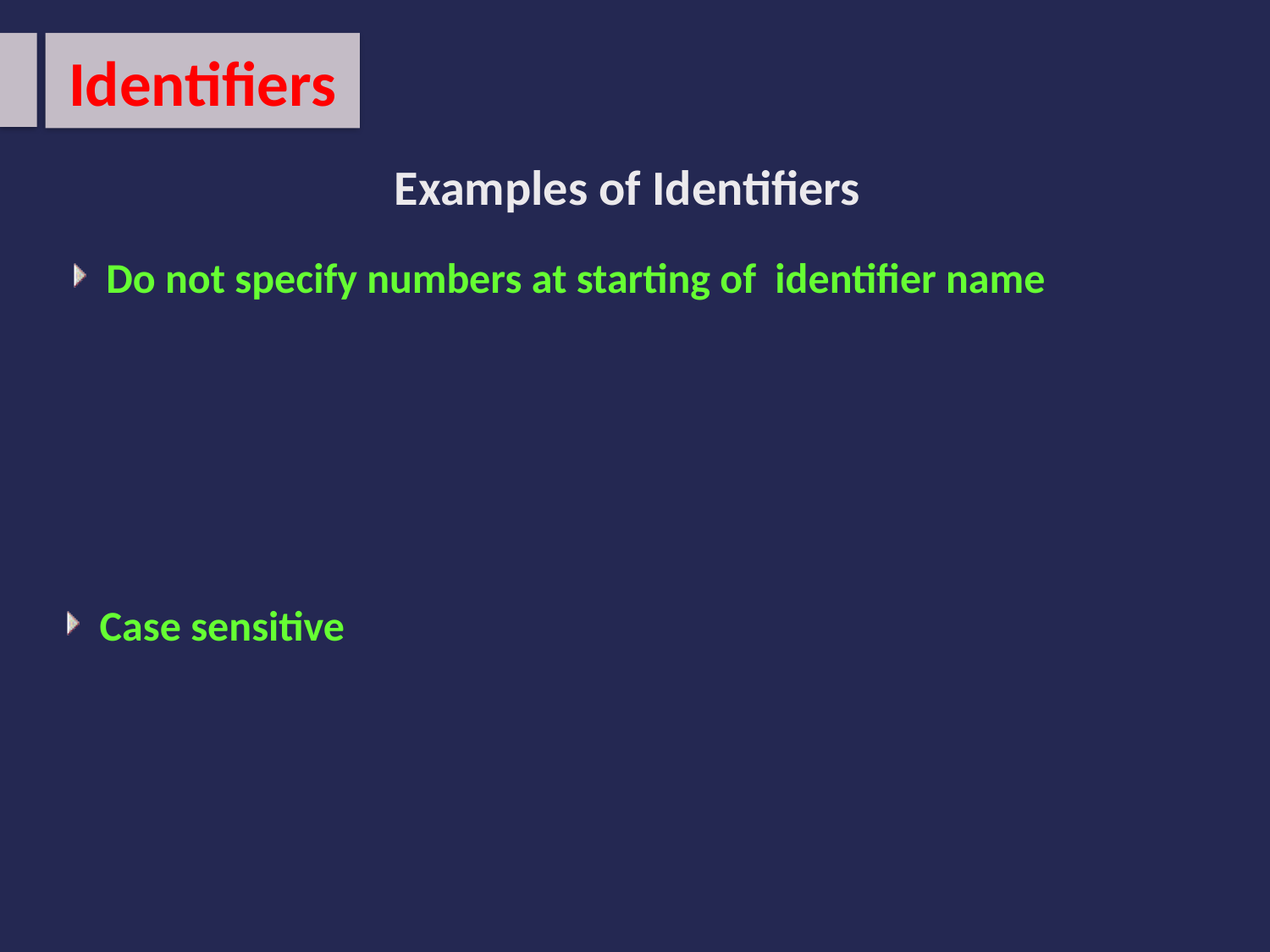

Identifiers
Examples of Identifiers
Do not specify numbers at starting of  identifier name
OUTPUT
SyntaxError: invalid decimal literal
       #Invalid Identifier
CODE

1_s = 10
print(1_s)
Case sensitive
OUTPUT

NameError: name 'naME_10' is not defined. Did you mean: 'name_10'?
CODE

name_10 = 10
print(naME_10)